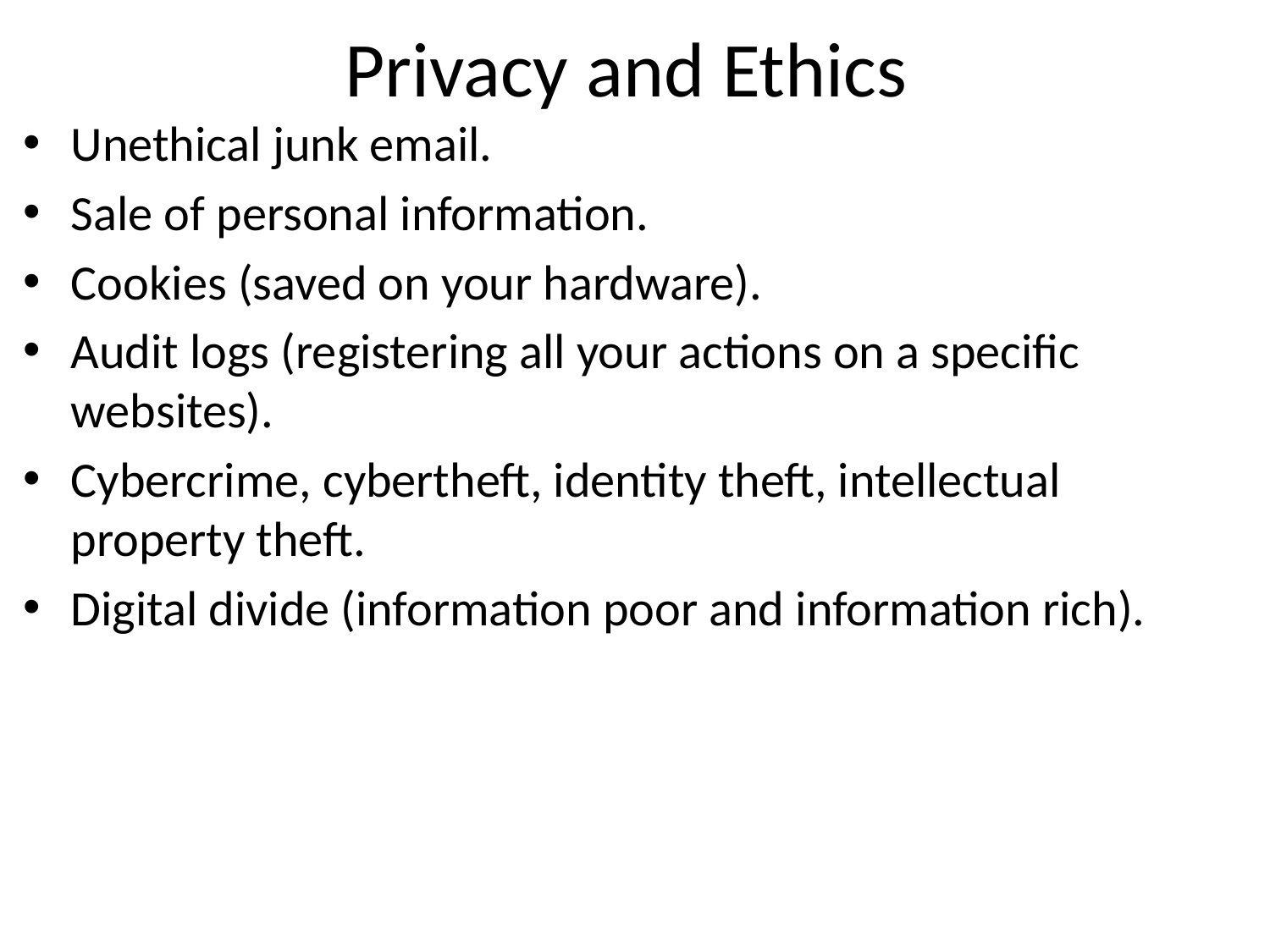

# Privacy and Ethics
Unethical junk email.
Sale of personal information.
Cookies (saved on your hardware).
Audit logs (registering all your actions on a specific websites).
Cybercrime, cybertheft, identity theft, intellectual property theft.
Digital divide (information poor and information rich).